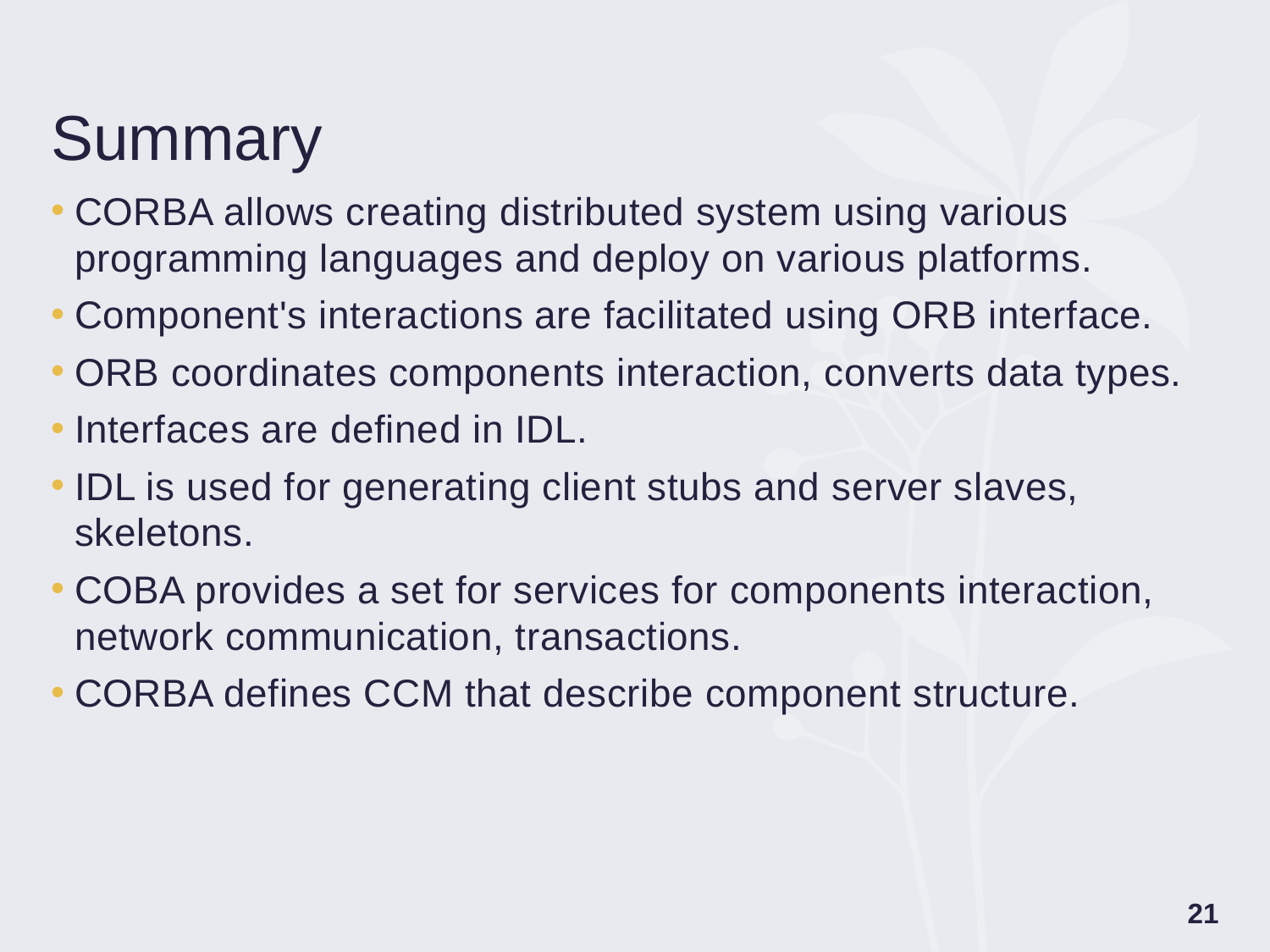

# Summary
CORBA allows creating distributed system using various programming languages and deploy on various platforms.
Component's interactions are facilitated using ORB interface.
ORB coordinates components interaction, converts data types.
Interfaces are defined in IDL.
IDL is used for generating client stubs and server slaves, skeletons.
COBA provides a set for services for components interaction, network communication, transactions.
CORBA defines CCM that describe component structure.
21